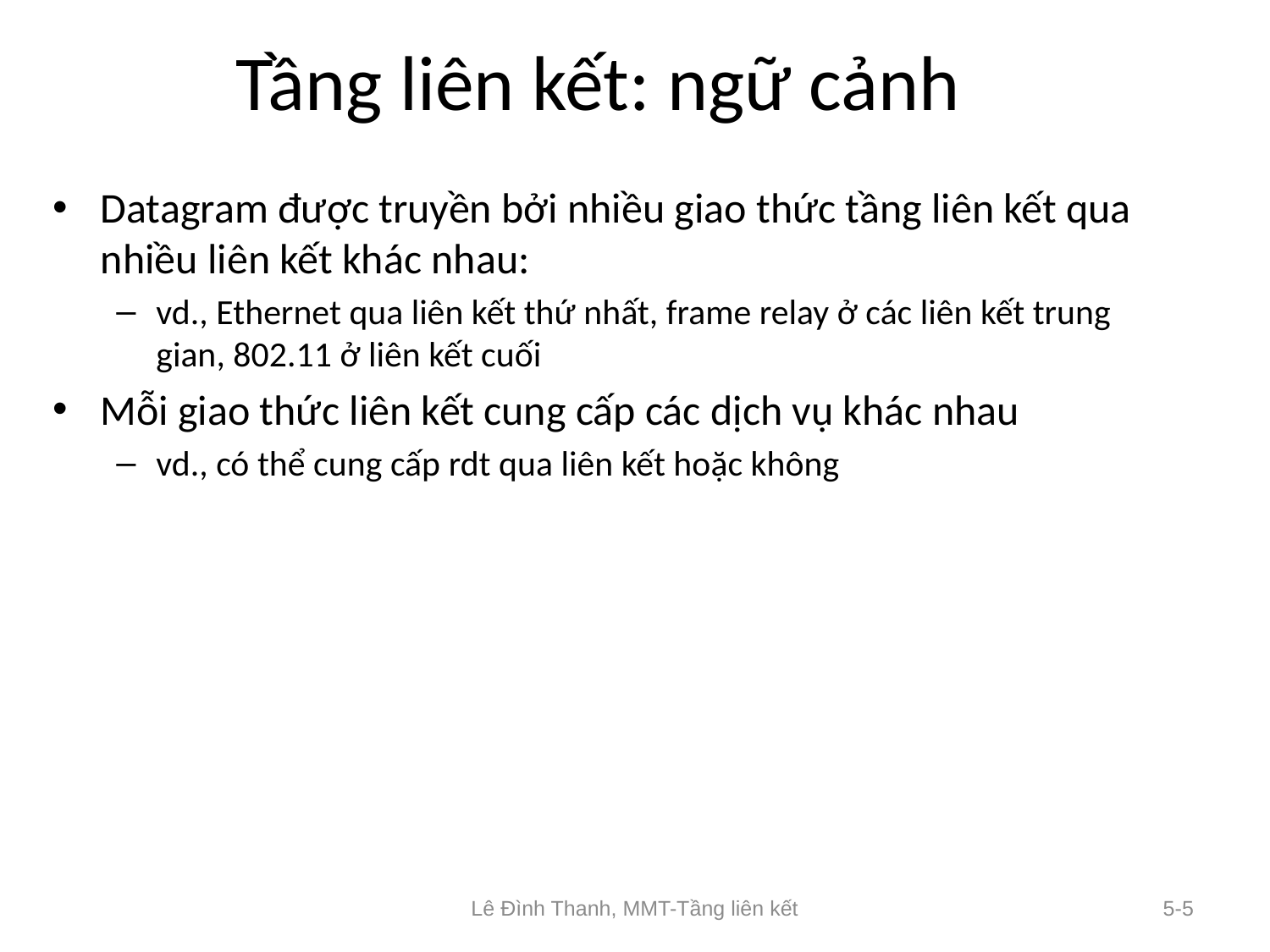

# Tầng liên kết: ngữ cảnh
Datagram được truyền bởi nhiều giao thức tầng liên kết qua nhiều liên kết khác nhau:
vd., Ethernet qua liên kết thứ nhất, frame relay ở các liên kết trung gian, 802.11 ở liên kết cuối
Mỗi giao thức liên kết cung cấp các dịch vụ khác nhau
vd., có thể cung cấp rdt qua liên kết hoặc không
Lê Đình Thanh, MMT-Tầng liên kết
5-5